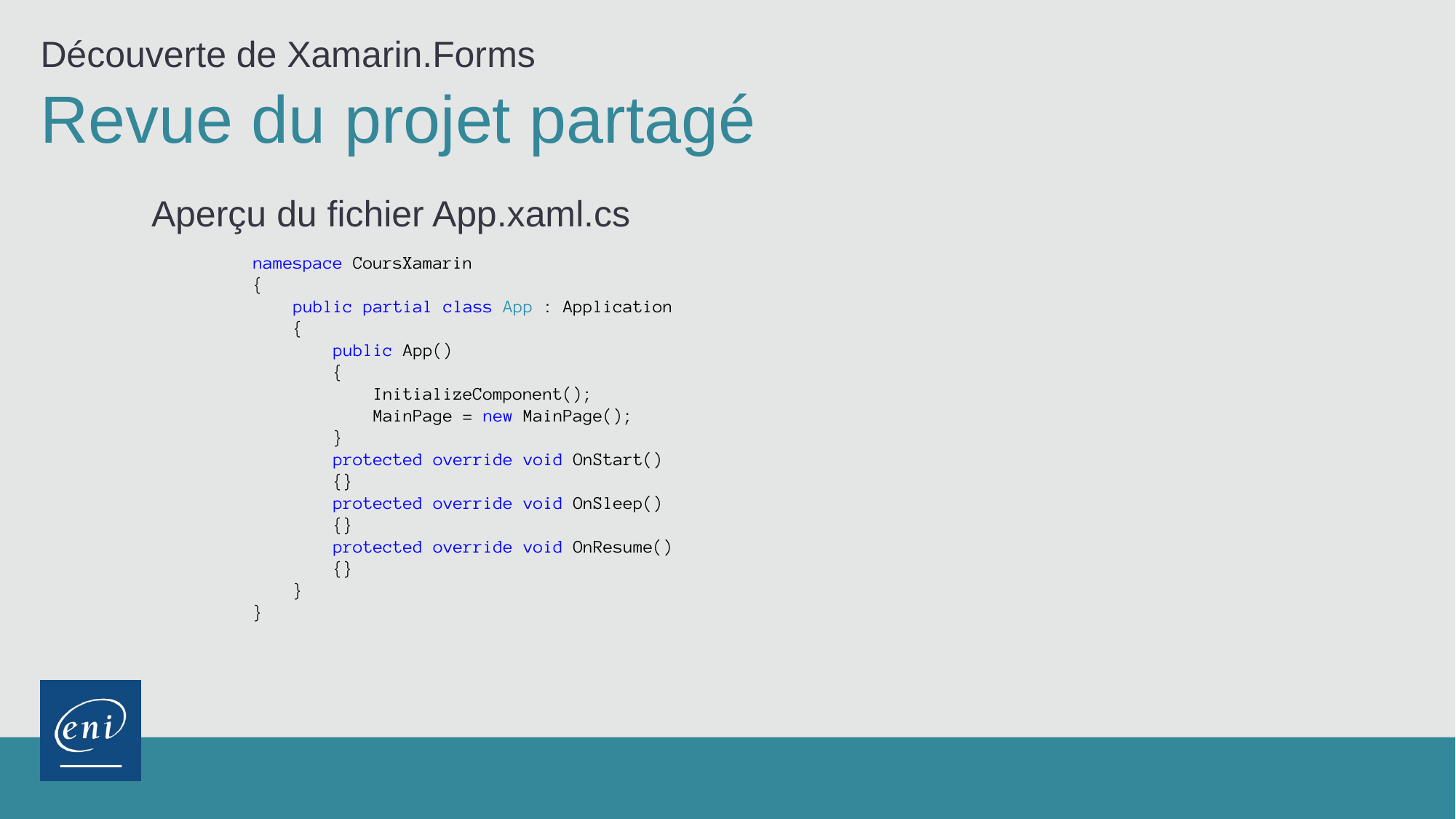

Découverte de Xamarin.Forms
# Revue du projet partagé
Aperçu du fichier App.xaml.cs

namespace CoursXamarin
{
    public partial class App : Application
    {
        public App()
        {
            InitializeComponent();
            MainPage = new MainPage();
        }
        protected override void OnStart()
        {}
        protected override void OnSleep()
        {}
        protected override void OnResume()
        {}
    }
}